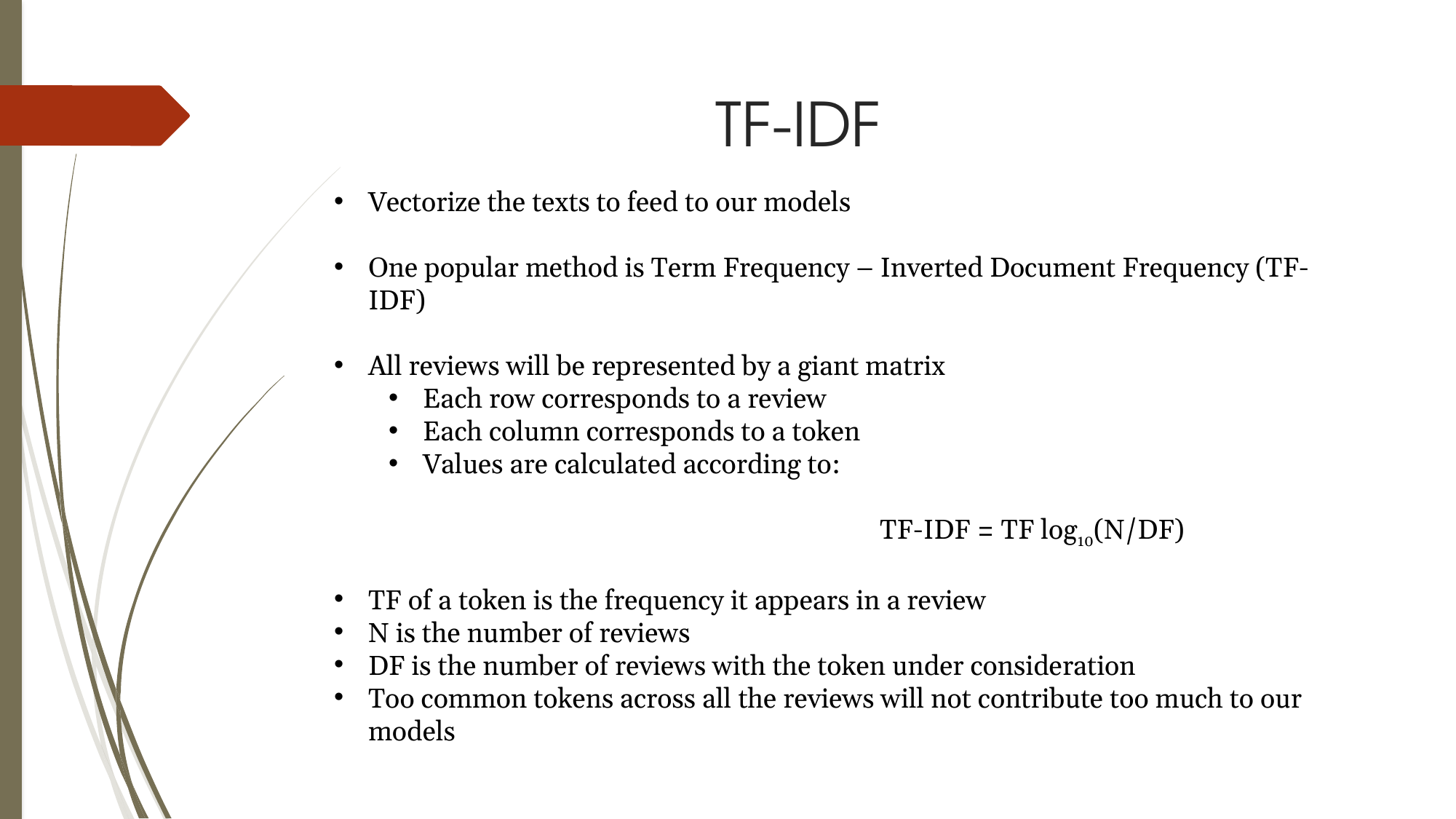

# TF-IDF
Vectorize the texts to feed to our models

One popular method is Term Frequency – Inverted Document Frequency (TF-IDF)

All reviews will be represented by a giant matrix
Each row corresponds to a review
Each column corresponds to a token
Values are calculated according to:

				TF-IDF = TF log10(N/DF)

TF of a token is the frequency it appears in a review
N is the number of reviews
DF is the number of reviews with the token under consideration
Too common tokens across all the reviews will not contribute too much to our models